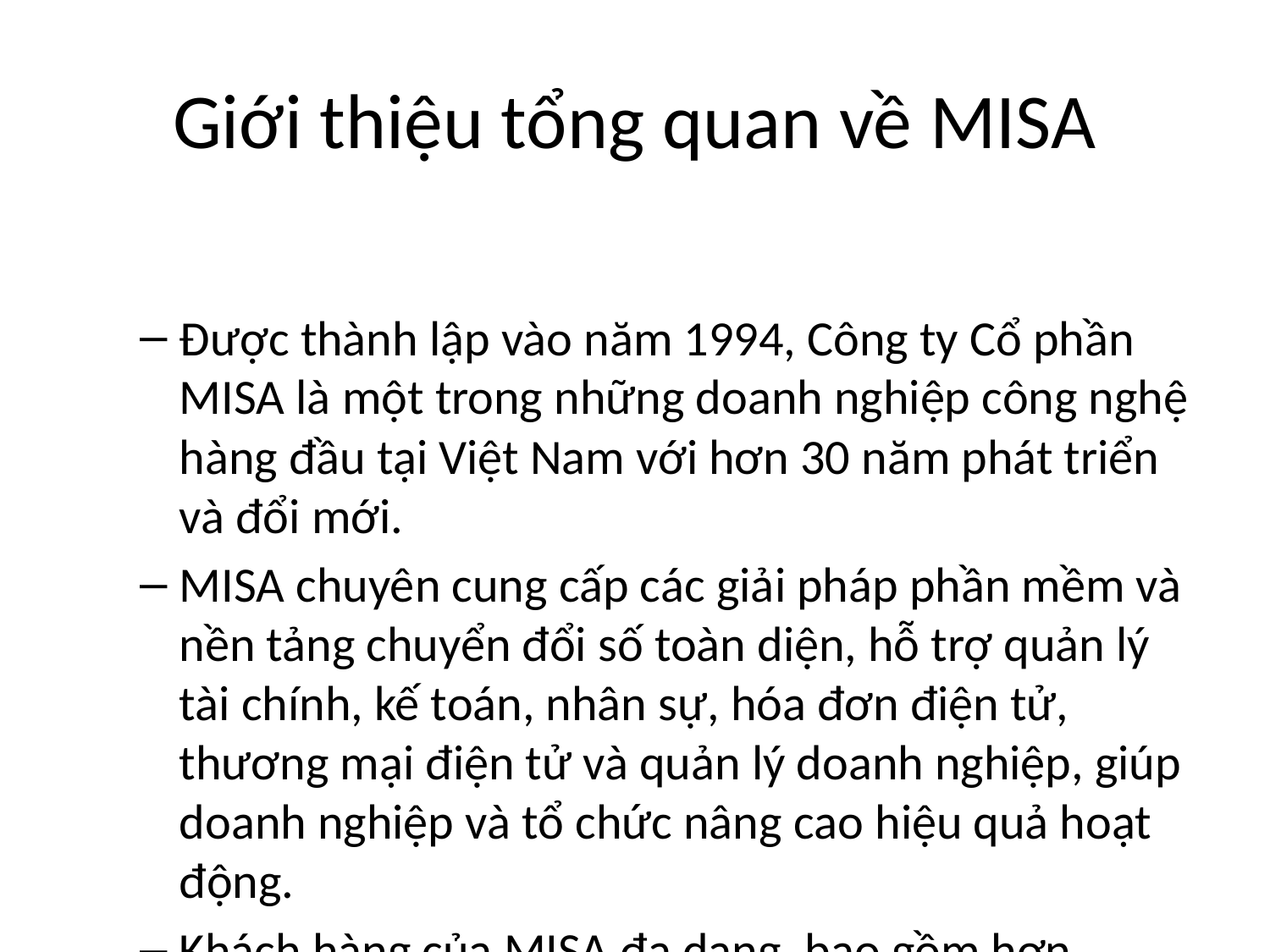

# Giới thiệu tổng quan về MISA

Được thành lập vào năm 1994, Công ty Cổ phần MISA là một trong những doanh nghiệp công nghệ hàng đầu tại Việt Nam với hơn 30 năm phát triển và đổi mới.
MISA chuyên cung cấp các giải pháp phần mềm và nền tảng chuyển đổi số toàn diện, hỗ trợ quản lý tài chính, kế toán, nhân sự, hóa đơn điện tử, thương mại điện tử và quản lý doanh nghiệp, giúp doanh nghiệp và tổ chức nâng cao hiệu quả hoạt động.
Khách hàng của MISA đa dạng, bao gồm hơn 250.000 doanh nghiệp vừa và nhỏ, hàng ngàn tổ chức, đơn vị sự nghiệp cùng nhiều cơ quan nhà nước trên khắp cả nước, thể hiện vị thế dẫn đầu trong lĩnh vực ứng dụng công nghệ thông tin tại Việt Nam.